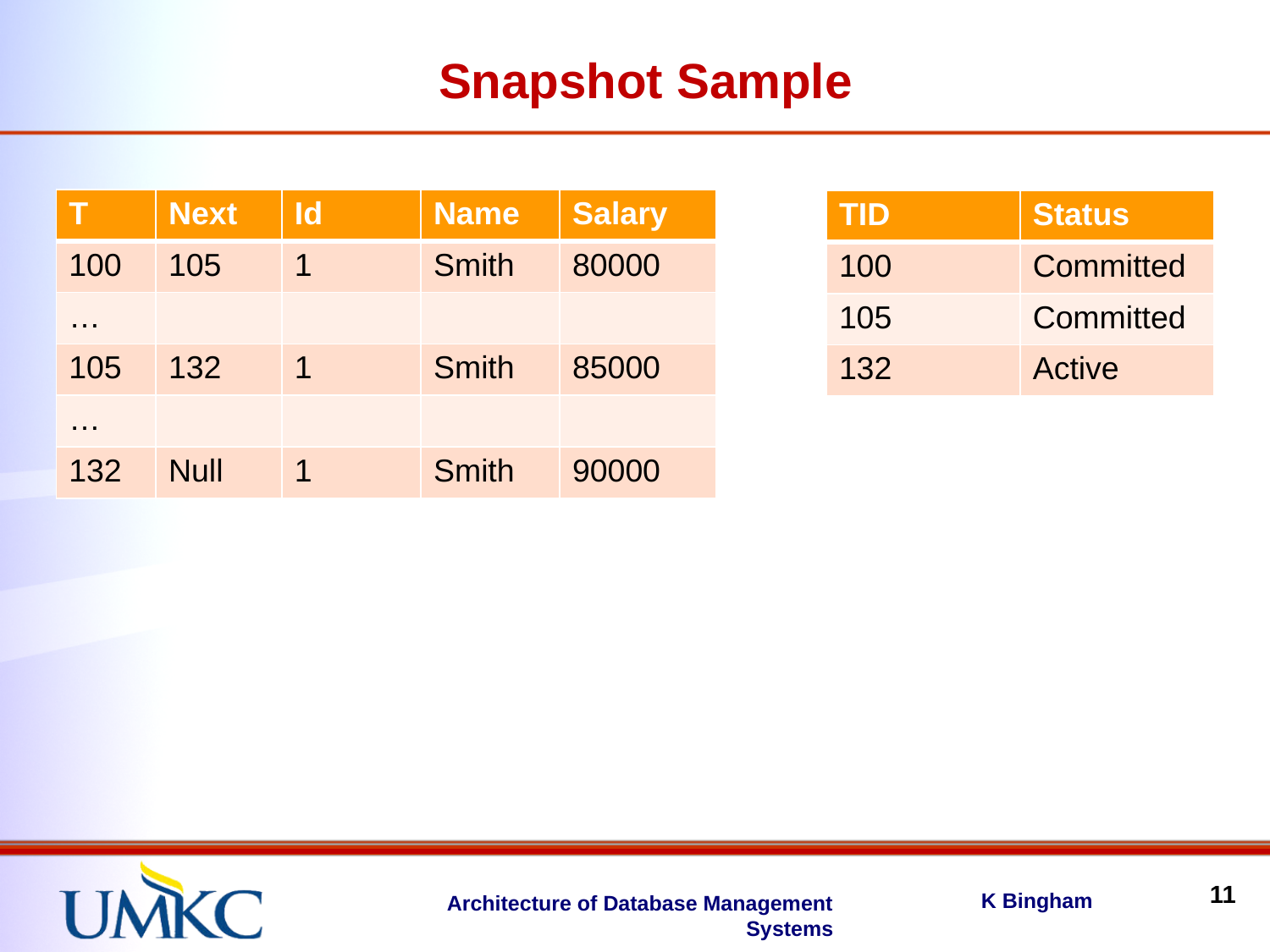

Snapshot Sample
| T | Next | Id | Name | Salary |
| --- | --- | --- | --- | --- |
| 100 | 105 | 1 | Smith | 80000 |
| … |  |  |  |  |
| 105 | 132 | 1 | Smith | 85000 |
| … |  |  |  |  |
| 132 | Null | 1 | Smith | 90000 |
| TID | Status |
| --- | --- |
| 100 | Committed |
| 105 | Committed |
| 132 | Active |
11